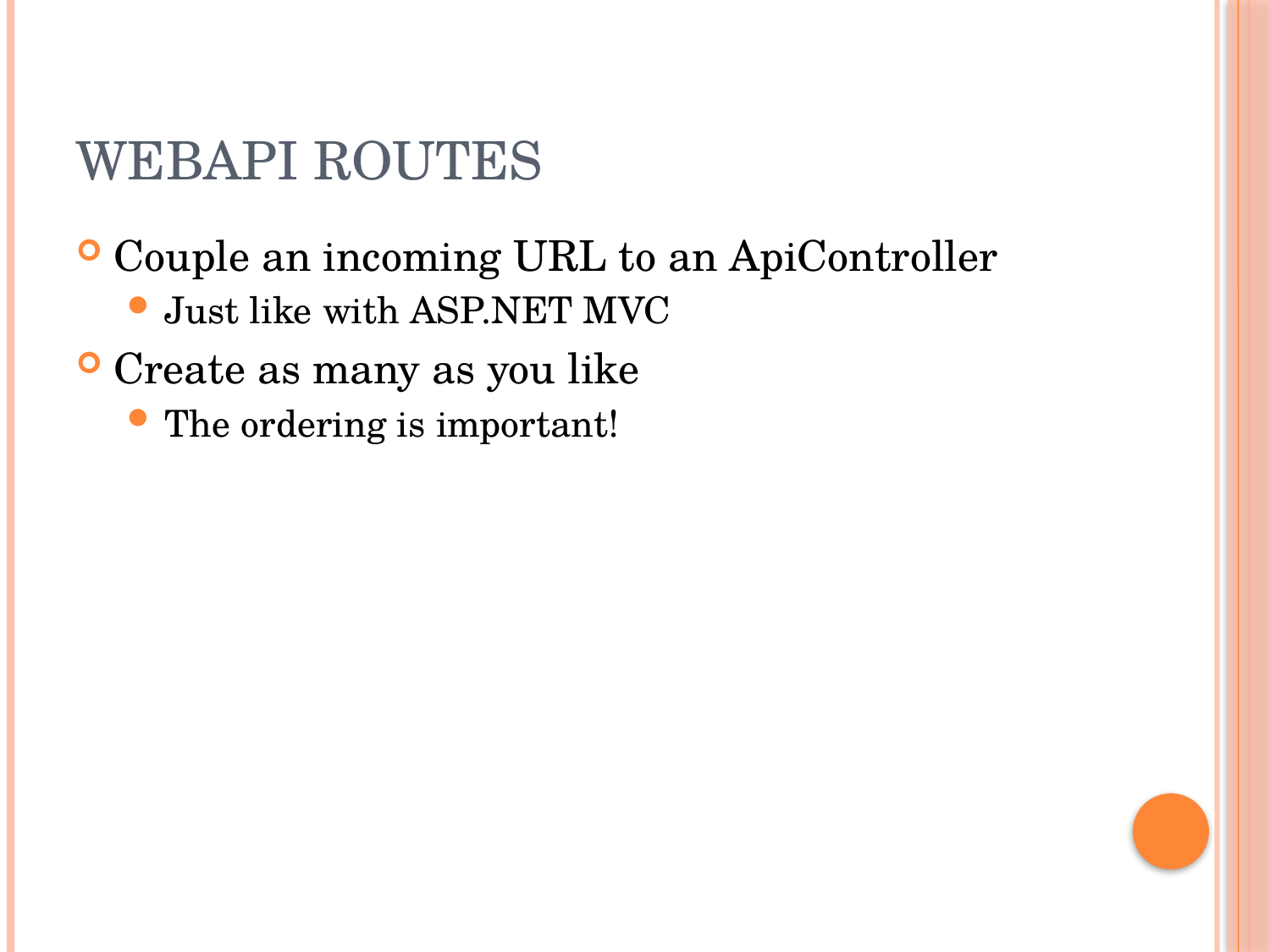

# WebAPI Routes
Couple an incoming URL to an ApiController
Just like with ASP.NET MVC
Create as many as you like
The ordering is important!